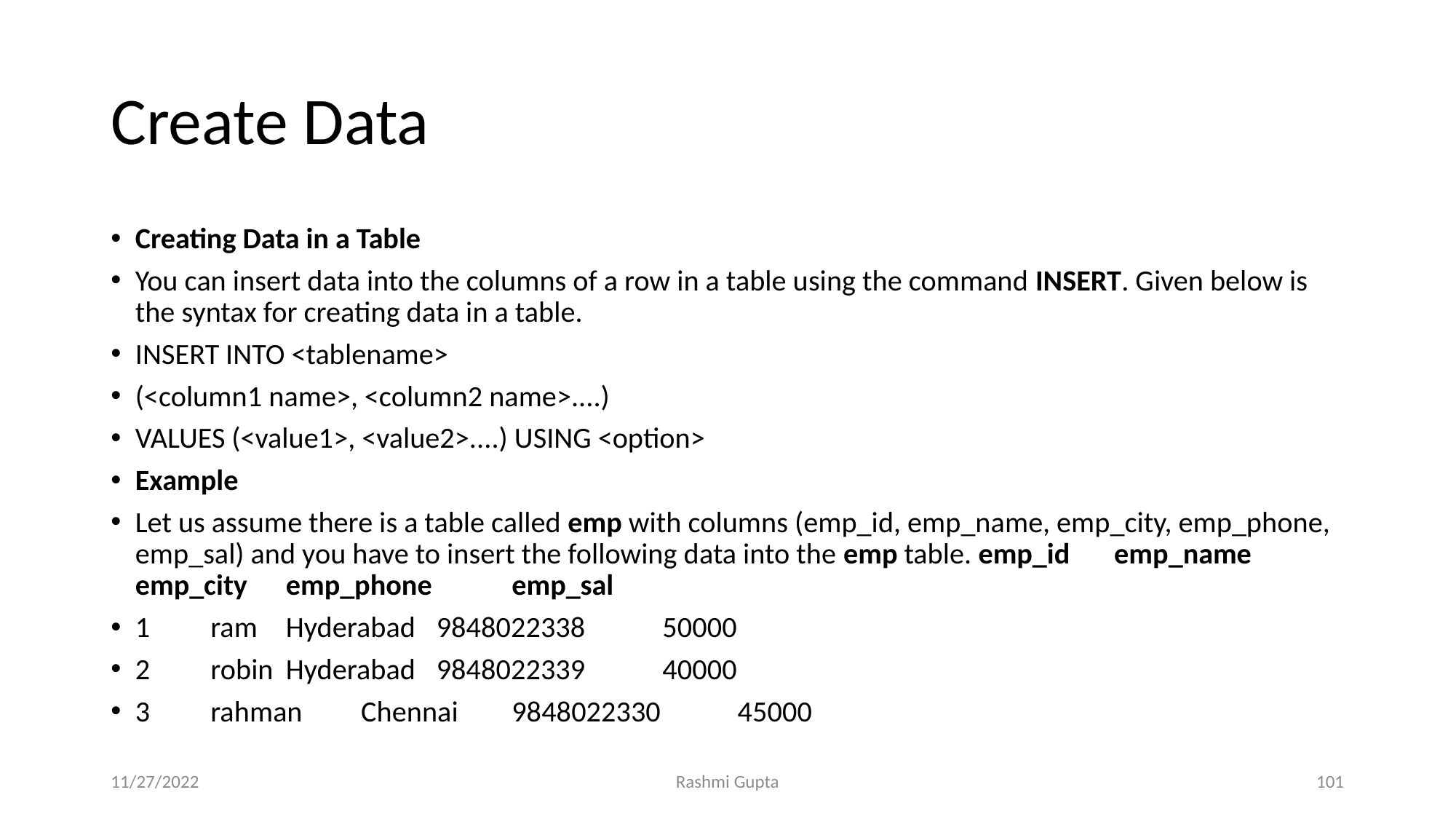

# Create Data
Creating Data in a Table
You can insert data into the columns of a row in a table using the command INSERT. Given below is the syntax for creating data in a table.
INSERT INTO <tablename>
(<column1 name>, <column2 name>....)
VALUES (<value1>, <value2>....) USING <option>
Example
Let us assume there is a table called emp with columns (emp_id, emp_name, emp_city, emp_phone, emp_sal) and you have to insert the following data into the emp table. emp_id 	emp_name 	emp_city 	emp_phone 	emp_sal
1 	ram 	Hyderabad 	9848022338 	50000
2 	robin 	Hyderabad 	9848022339 	40000
3 	rahman 	Chennai 	9848022330 	45000

11/27/2022
Rashmi Gupta
101